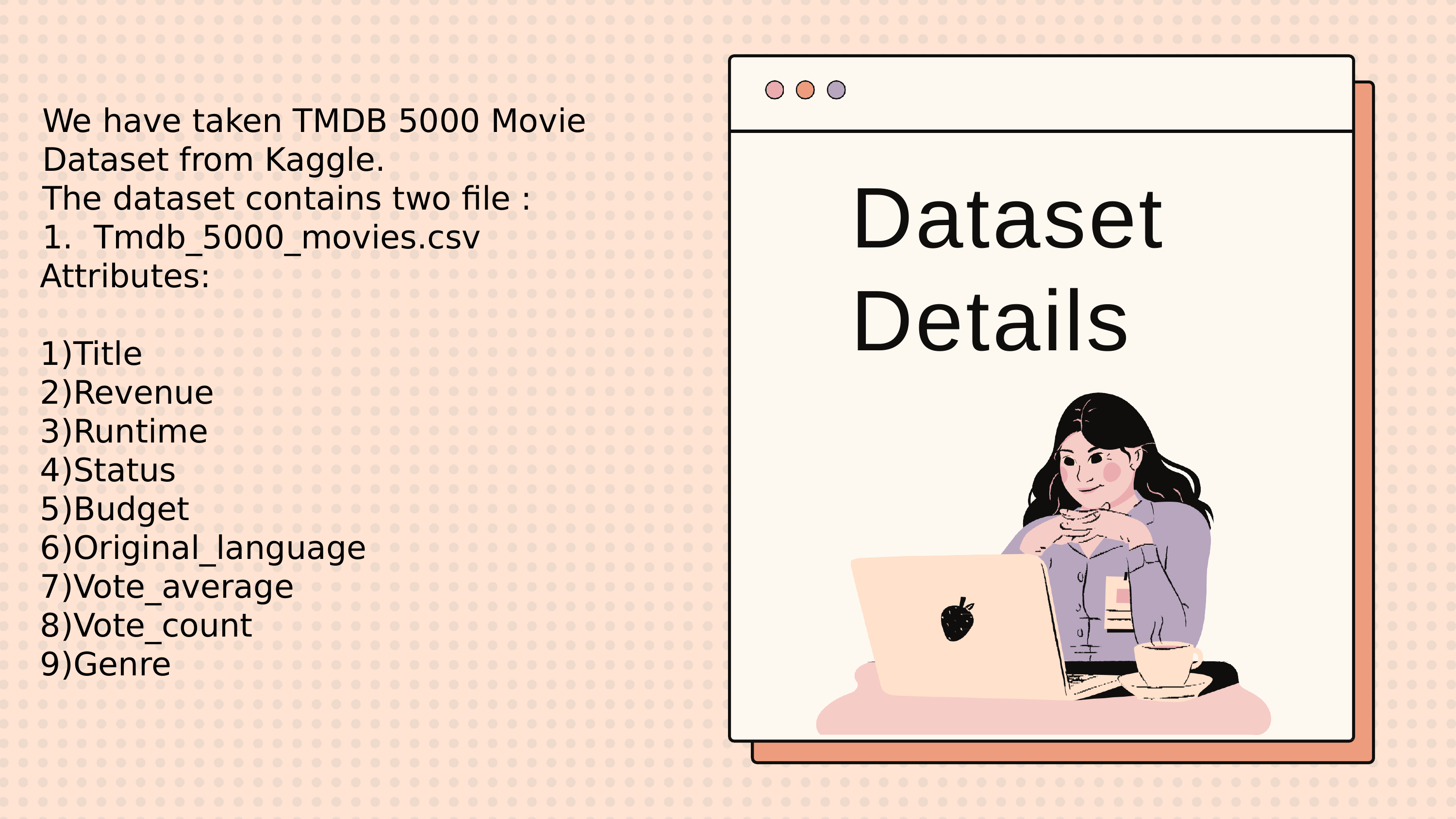

We have taken TMDB 5000 Movie  Dataset from Kaggle.
The dataset contains two file :
1.  Tmdb_5000_movies.csv
Attributes:

Title
Revenue
Runtime
Status
Budget
Original_language
Vote_average
Vote_count
Genre

Dataset Details